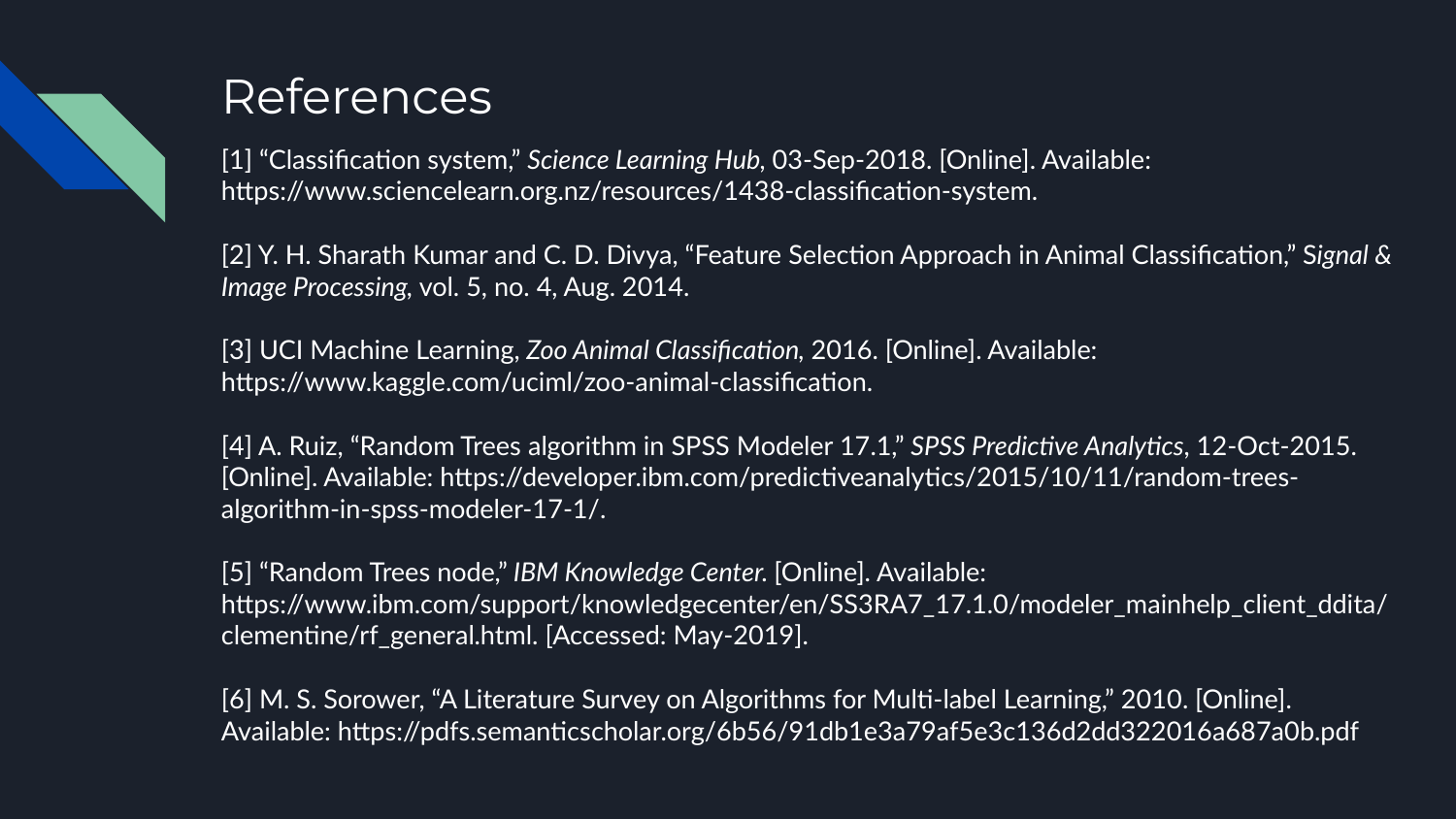

# References
[1] “Classification system,” Science Learning Hub, 03-Sep-2018. [Online]. Available: https://www.sciencelearn.org.nz/resources/1438-classification-system.
[2] Y. H. Sharath Kumar and C. D. Divya, “Feature Selection Approach in Animal Classification,” Signal & Image Processing, vol. 5, no. 4, Aug. 2014.
[3] UCI Machine Learning, Zoo Animal Classification, 2016. [Online]. Available: https://www.kaggle.com/uciml/zoo-animal-classification.
[4] A. Ruiz, “Random Trees algorithm in SPSS Modeler 17.1,” SPSS Predictive Analytics, 12-Oct-2015. [Online]. Available: https://developer.ibm.com/predictiveanalytics/2015/10/11/random-trees-algorithm-in-spss-modeler-17-1/.
[5] “Random Trees node,” IBM Knowledge Center. [Online]. Available: https://www.ibm.com/support/knowledgecenter/en/SS3RA7_17.1.0/modeler_mainhelp_client_ddita/clementine/rf_general.html. [Accessed: May-2019].
[6] M. S. Sorower, “A Literature Survey on Algorithms for Multi-label Learning,” 2010. [Online]. Available: https://pdfs.semanticscholar.org/6b56/91db1e3a79af5e3c136d2dd322016a687a0b.pdf